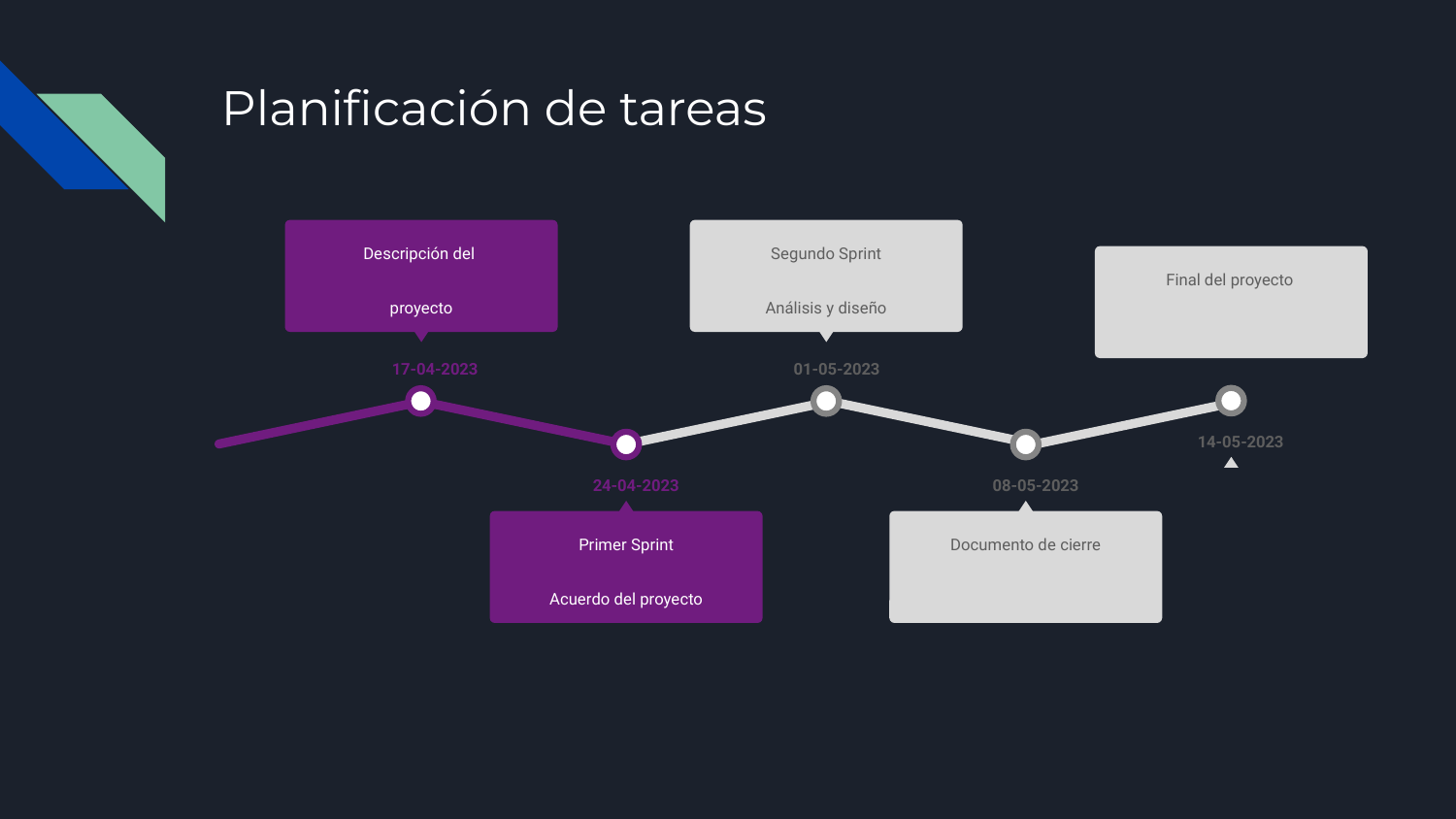

# Planificación de tareas

Descripción del
proyecto

17-04-2023

Segundo Sprint
Análisis y diseño

01-05-2023

Final del proyecto

14-05-2023

24-04-2023

Primer Sprint
Acuerdo del proyecto

08-05-2023

Documento de cierre